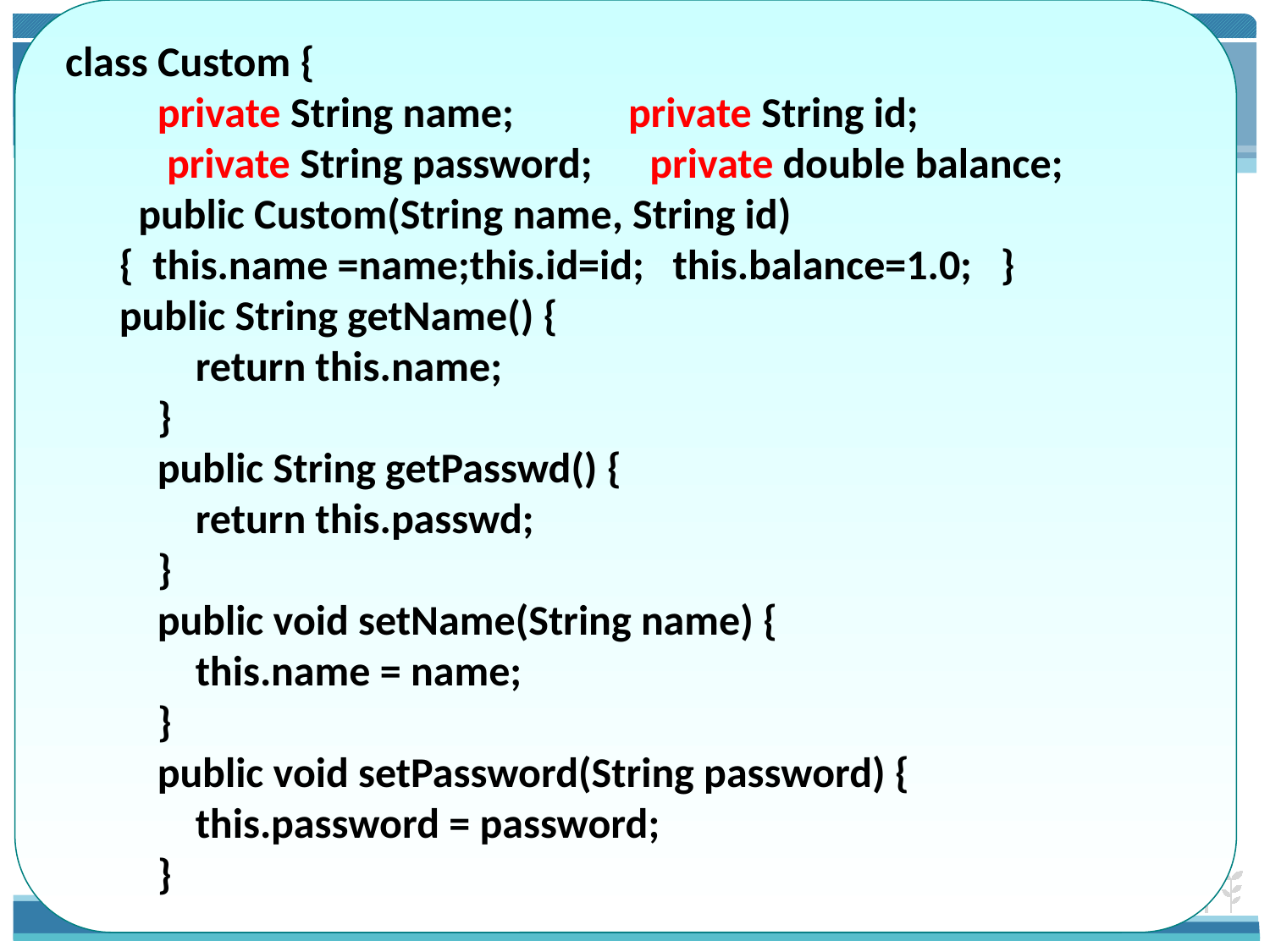

class Custom {
    private String name;            private String id;
     private String password;      private double balance;
  public Custom(String name, String id)
{  this.name =name;this.id=id;   this.balance=1.0;   }
public String getName() {
        return this.name;
    }
    public String getPasswd() {
        return this.passwd;
    }
    public void setName(String name) {
        this.name = name;
    }
    public void setPassword(String password) {
        this.password = password;
    }
27